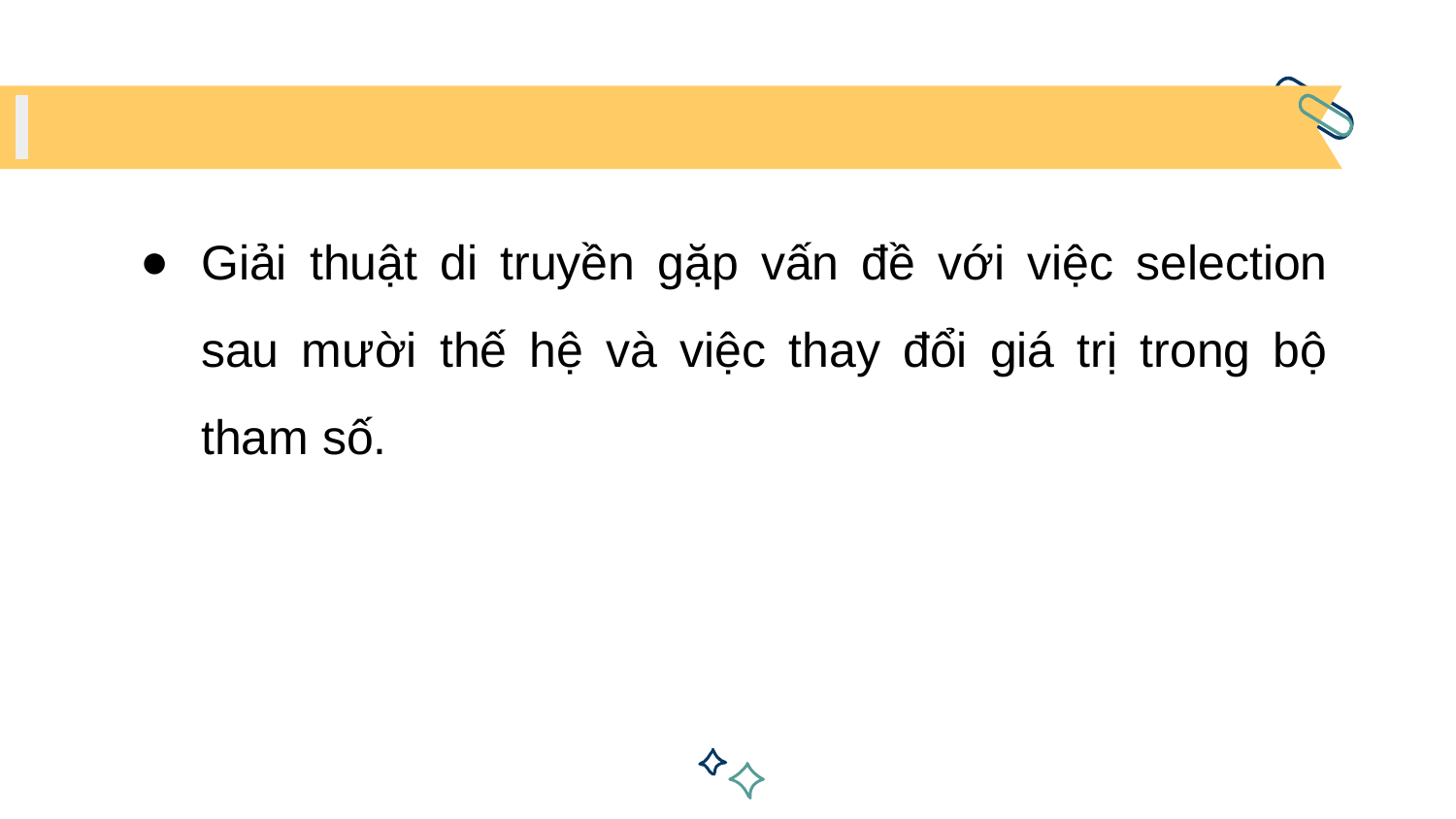

Giải thuật di truyền gặp vấn đề với việc selection sau mười thế hệ và việc thay đổi giá trị trong bộ tham số.